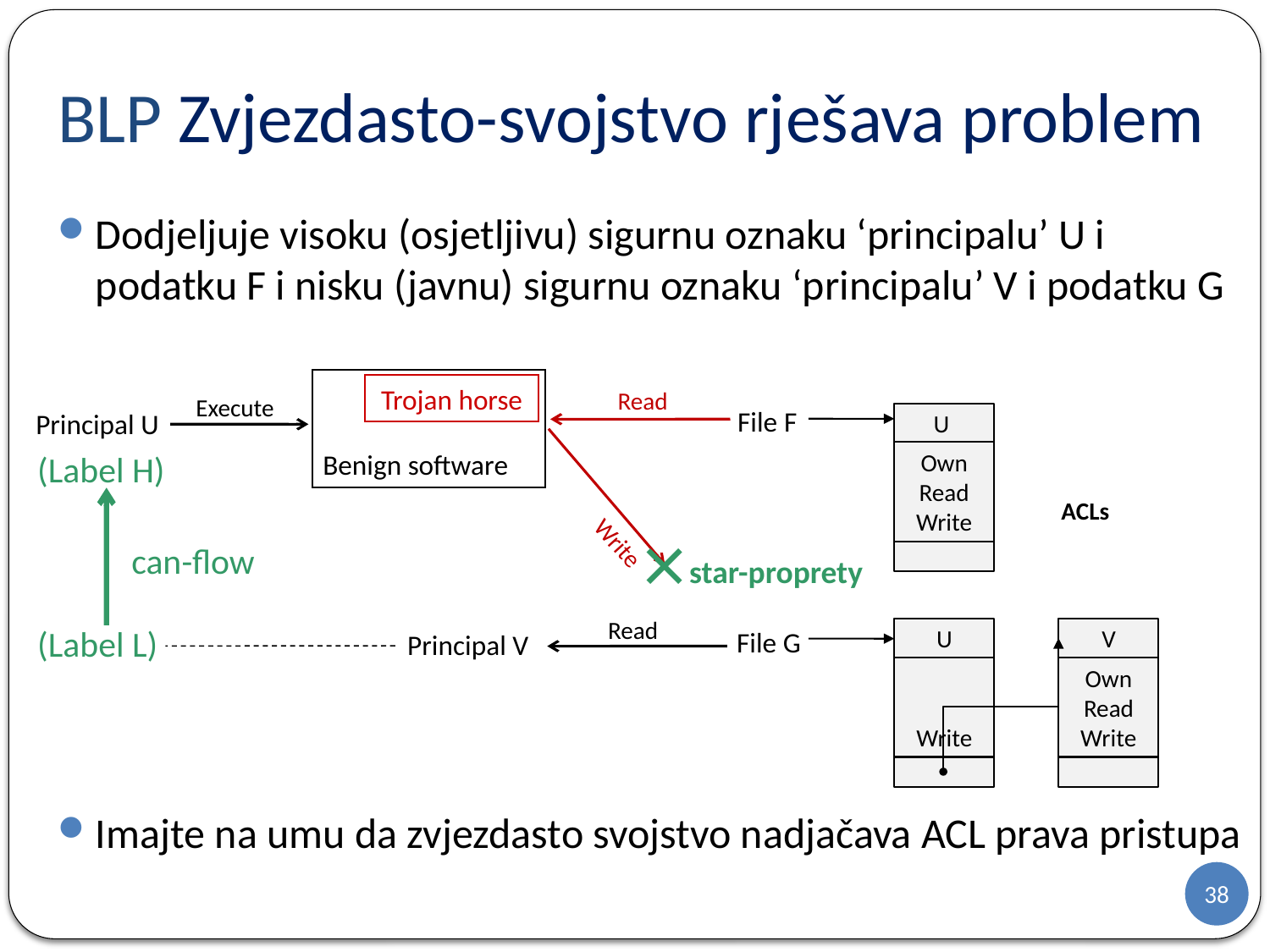

# BLP Zvjezdasto-svojstvo rješava problem
Dodjeljuje visoku (osjetljivu) sigurnu oznaku ‘principalu’ U i podatku F i nisku (javnu) sigurnu oznaku ‘principalu’ V i podatku G

Imajte na umu da zvjezdasto svojstvo nadjačava ACL prava pristupa

Trojan horse
Read
Execute
File F
Principal U
U
Own
Read
Write

Benign software
(Label H)

ACLs
Write
can-flow
star-proprety

Read
(Label L)
File G
U

Write

V
Own
Read
Write

Principal V

38